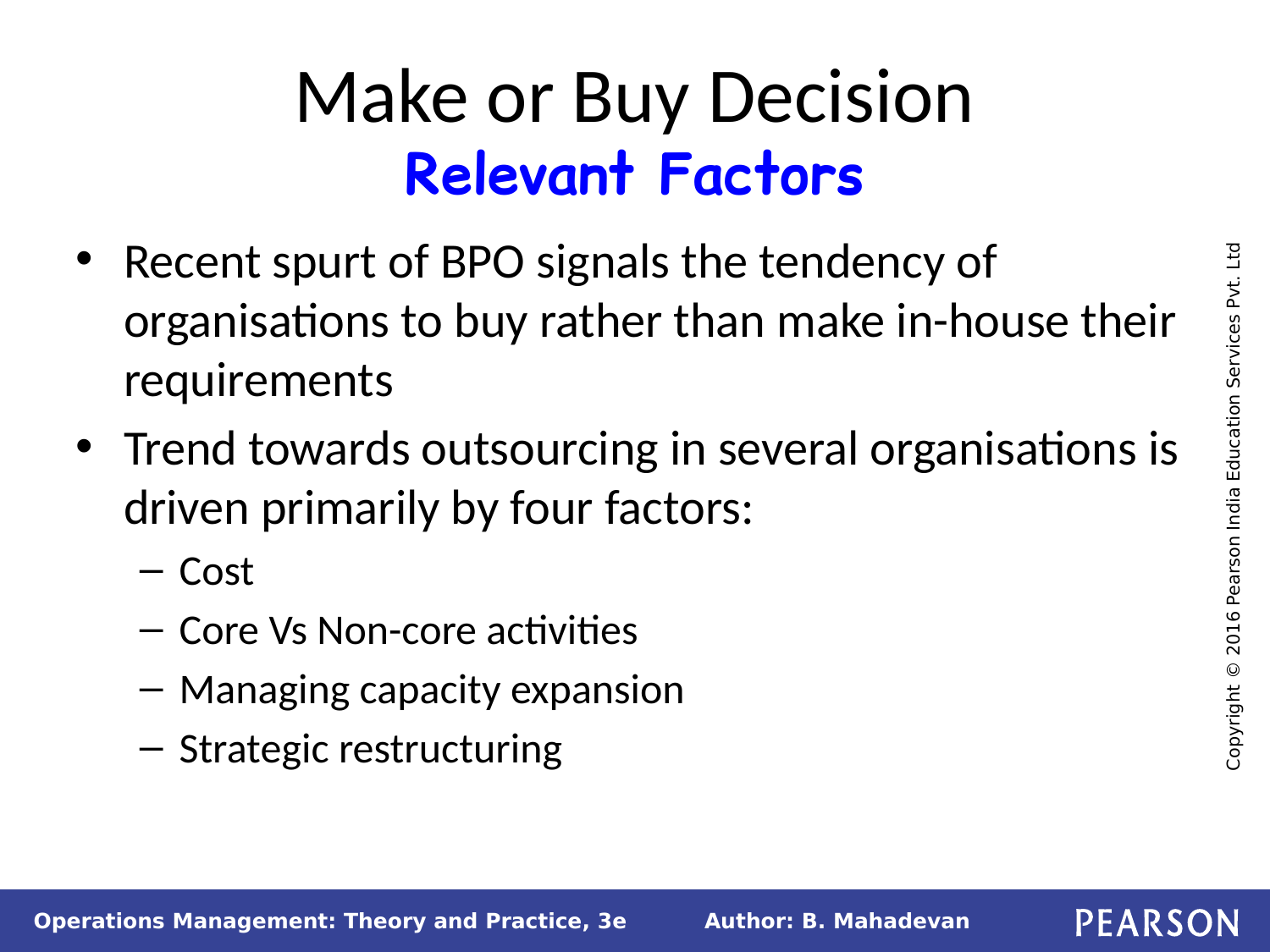

# Make or Buy Decision Relevant Factors
Recent spurt of BPO signals the tendency of organisations to buy rather than make in-house their requirements
Trend towards outsourcing in several organisations is driven primarily by four factors:
Cost
Core Vs Non-core activities
Managing capacity expansion
Strategic restructuring